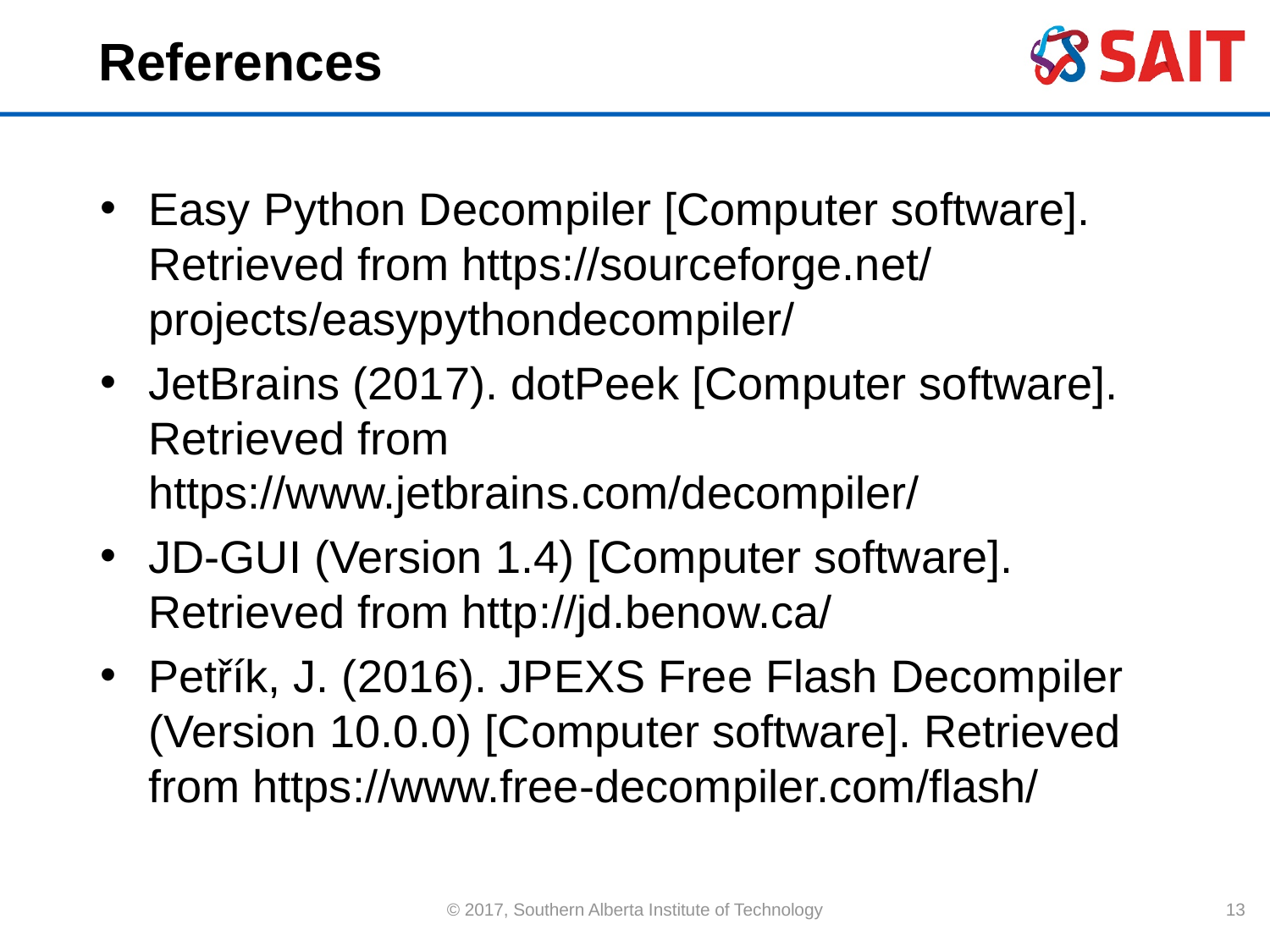

# References
Easy Python Decompiler [Computer software]. Retrieved from https://sourceforge.net/
projects/easypythondecompiler/
JetBrains (2017). dotPeek [Computer software]. Retrieved from https://www.jetbrains.com/decompiler/
JD-GUI (Version 1.4) [Computer software]. Retrieved from http://jd.benow.ca/
Petřík, J. (2016). JPEXS Free Flash Decompiler (Version 10.0.0) [Computer software]. Retrieved from https://www.free-decompiler.com/flash/